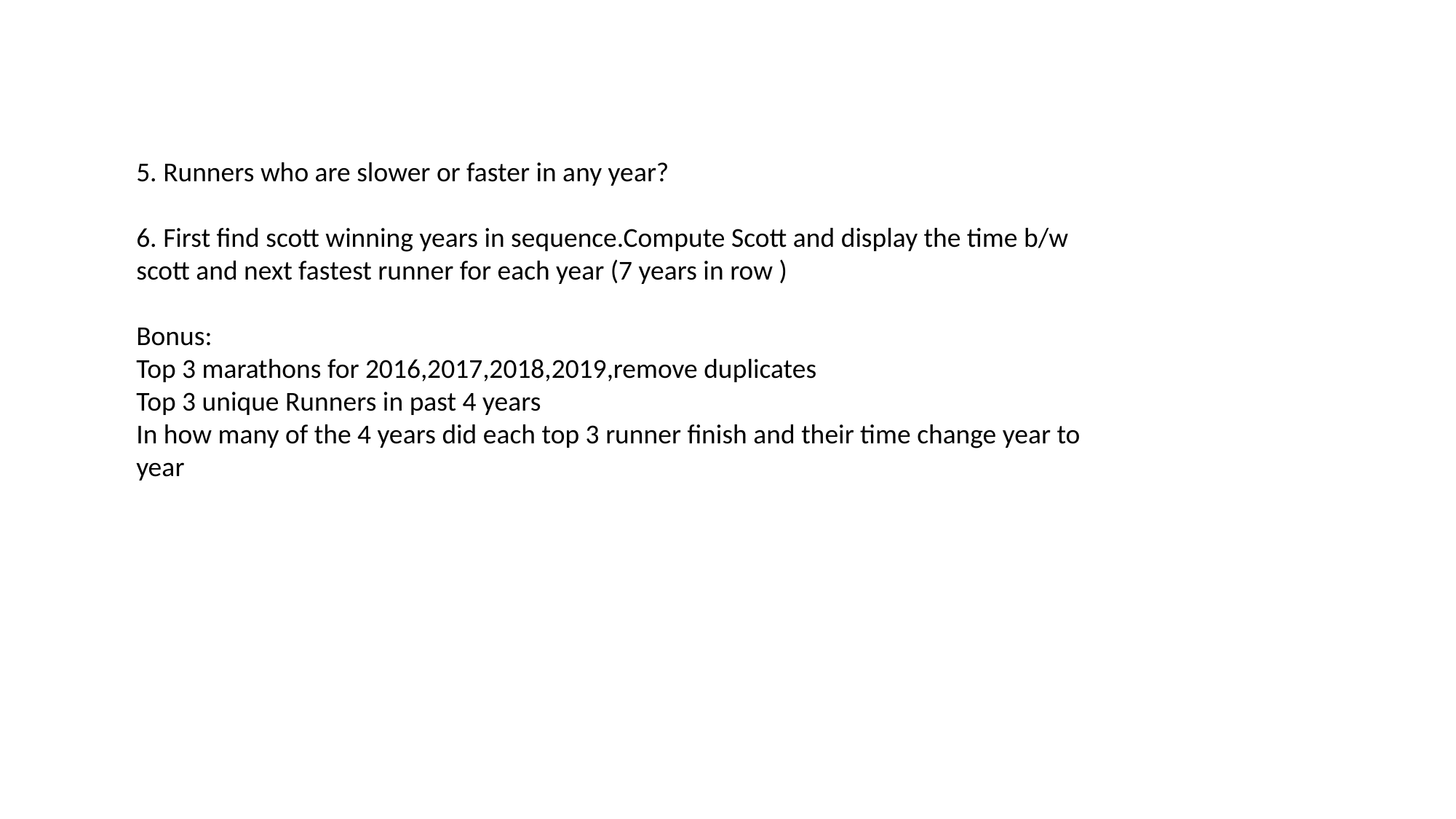

5. Runners who are slower or faster in any year?

6. First find scott winning years in sequence.Compute Scott and display the time b/w scott and next fastest runner for each year (7 years in row )

Bonus:
Top 3 marathons for 2016,2017,2018,2019,remove duplicates
Top 3 unique Runners in past 4 years
In how many of the 4 years did each top 3 runner finish and their time change year to year